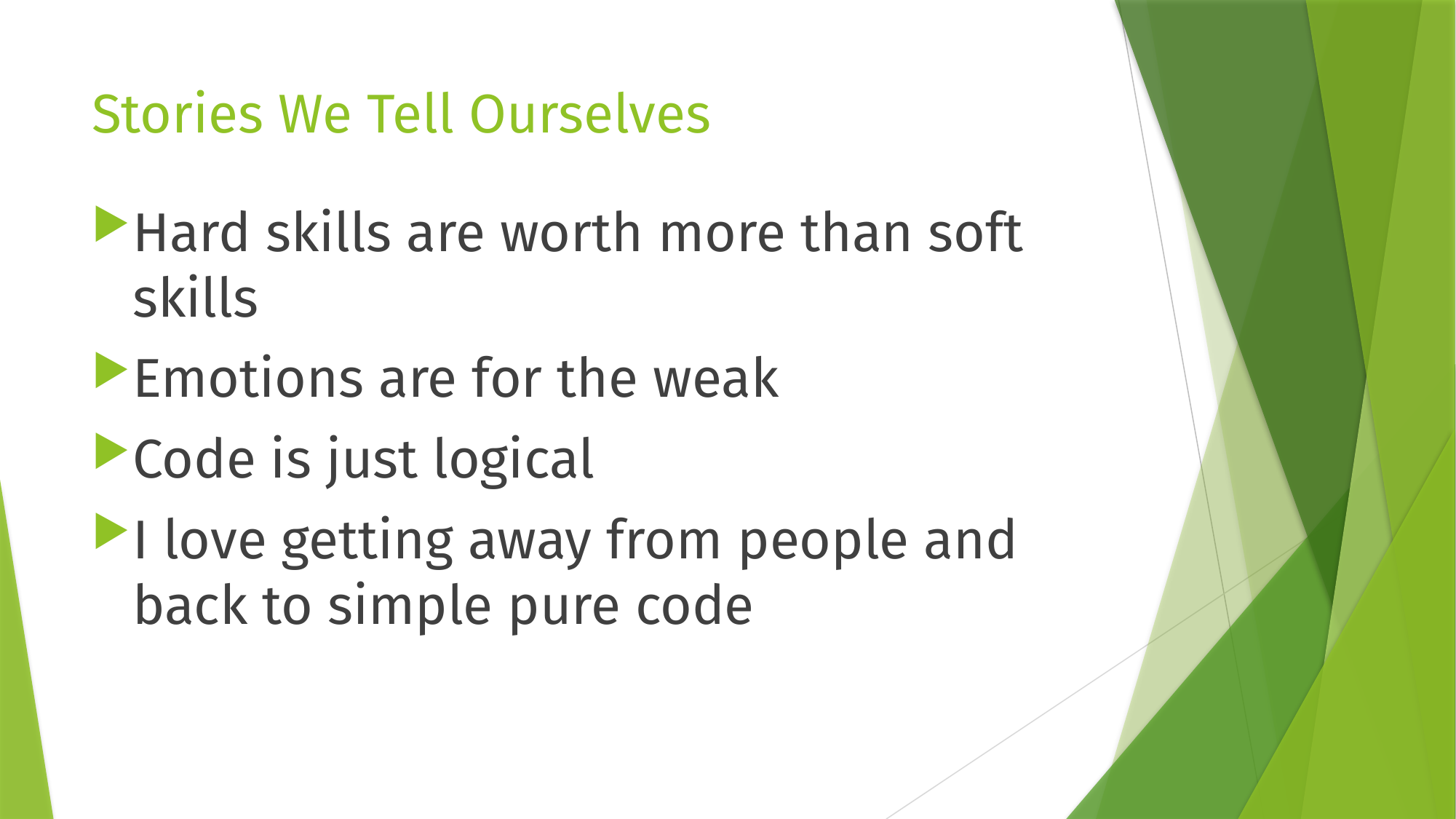

# Stories We Tell Ourselves
Hard skills are worth more than soft skills
Emotions are for the weak
Code is just logical
I love getting away from people and back to simple pure code